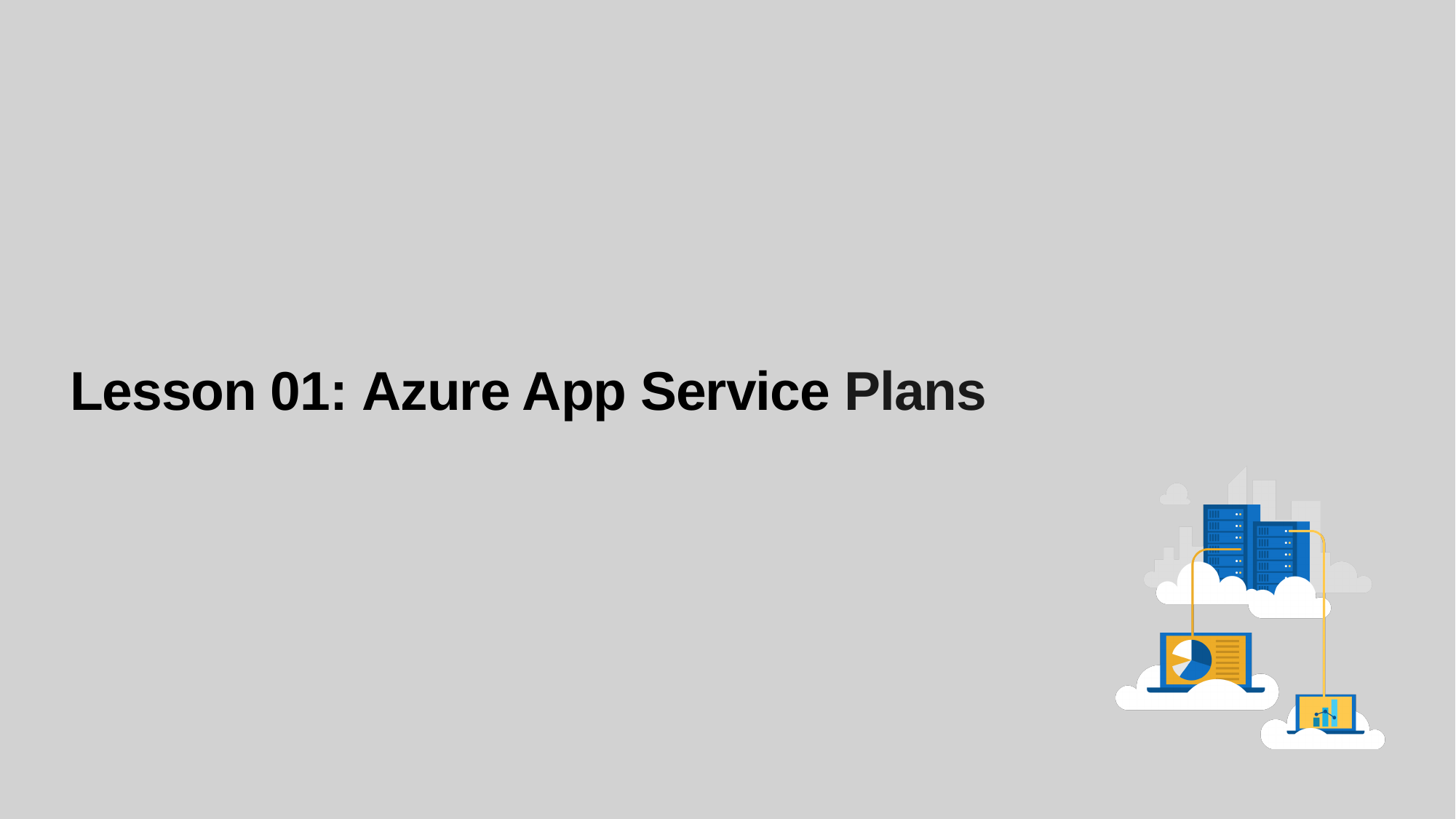

# Lesson 01: Azure App Service Plans